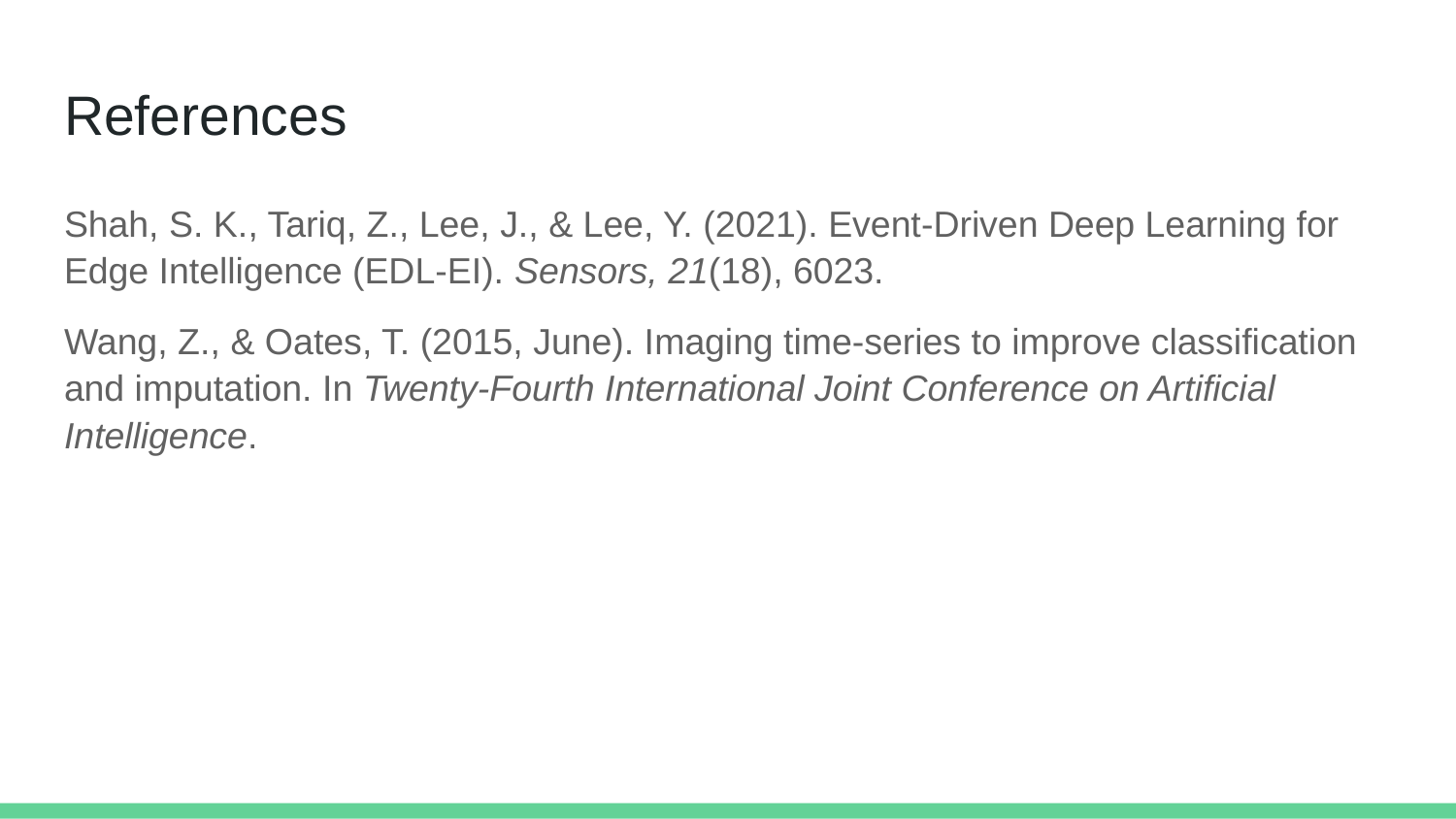

# References
Shah, S. K., Tariq, Z., Lee, J., & Lee, Y. (2021). Event-Driven Deep Learning for Edge Intelligence (EDL-EI). Sensors, 21(18), 6023.
Wang, Z., & Oates, T. (2015, June). Imaging time-series to improve classification and imputation. In Twenty-Fourth International Joint Conference on Artificial Intelligence.